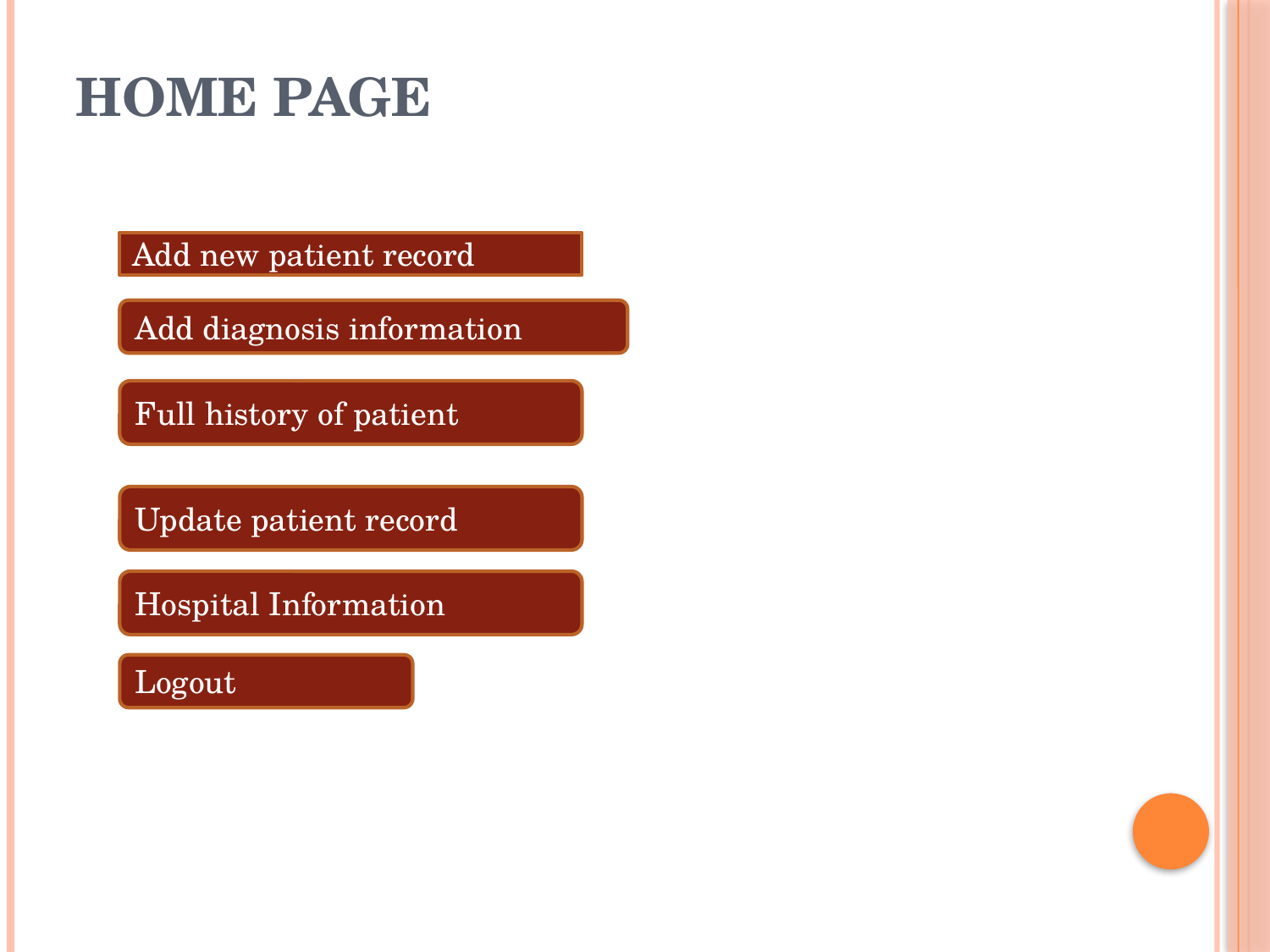

# Home page

Add new patient record
Add diagnosis information
Full history of patient
Update patient record
Hospital Information
Logout